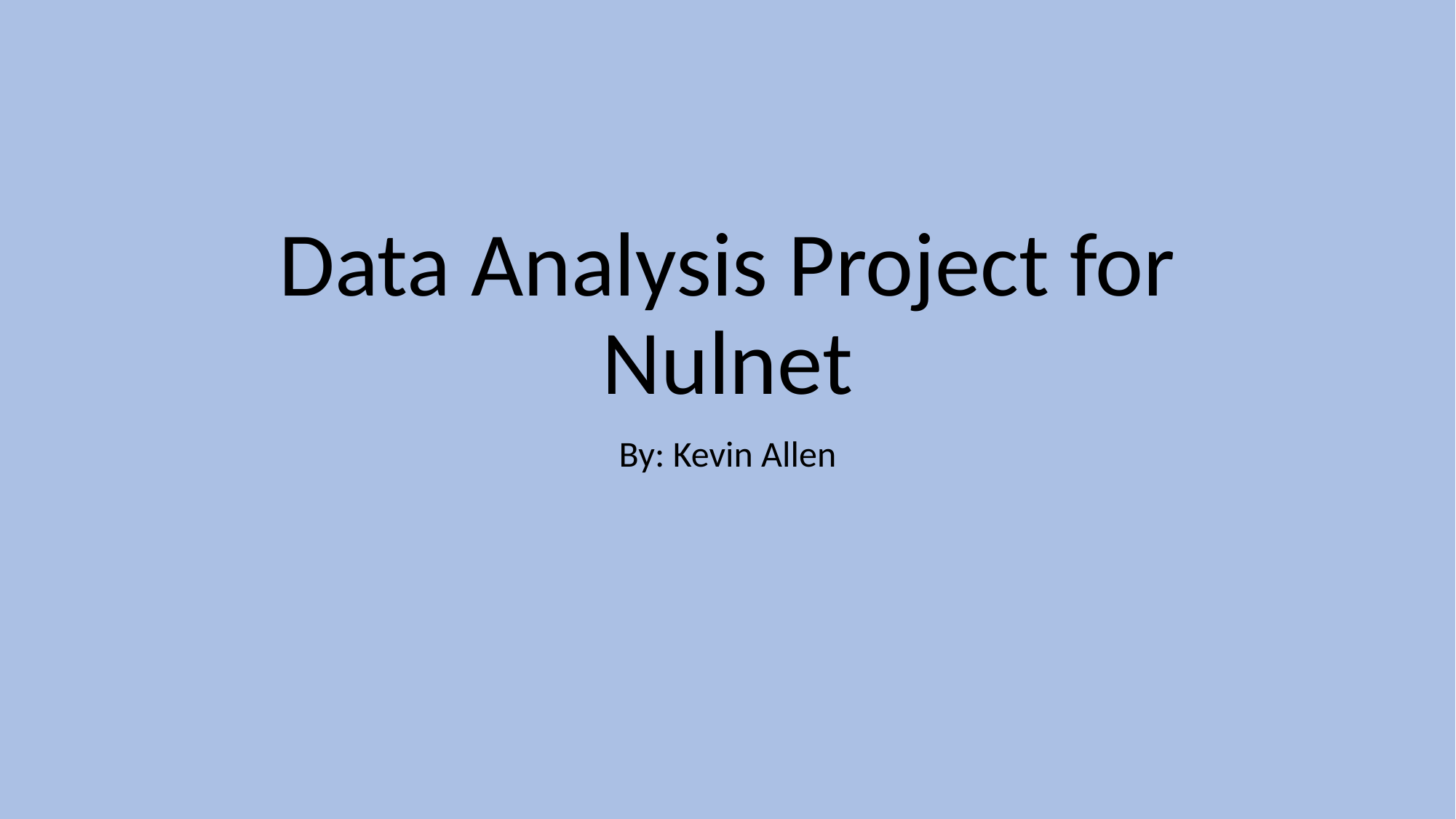

# Data Analysis Project for Nulnet
By: Kevin Allen